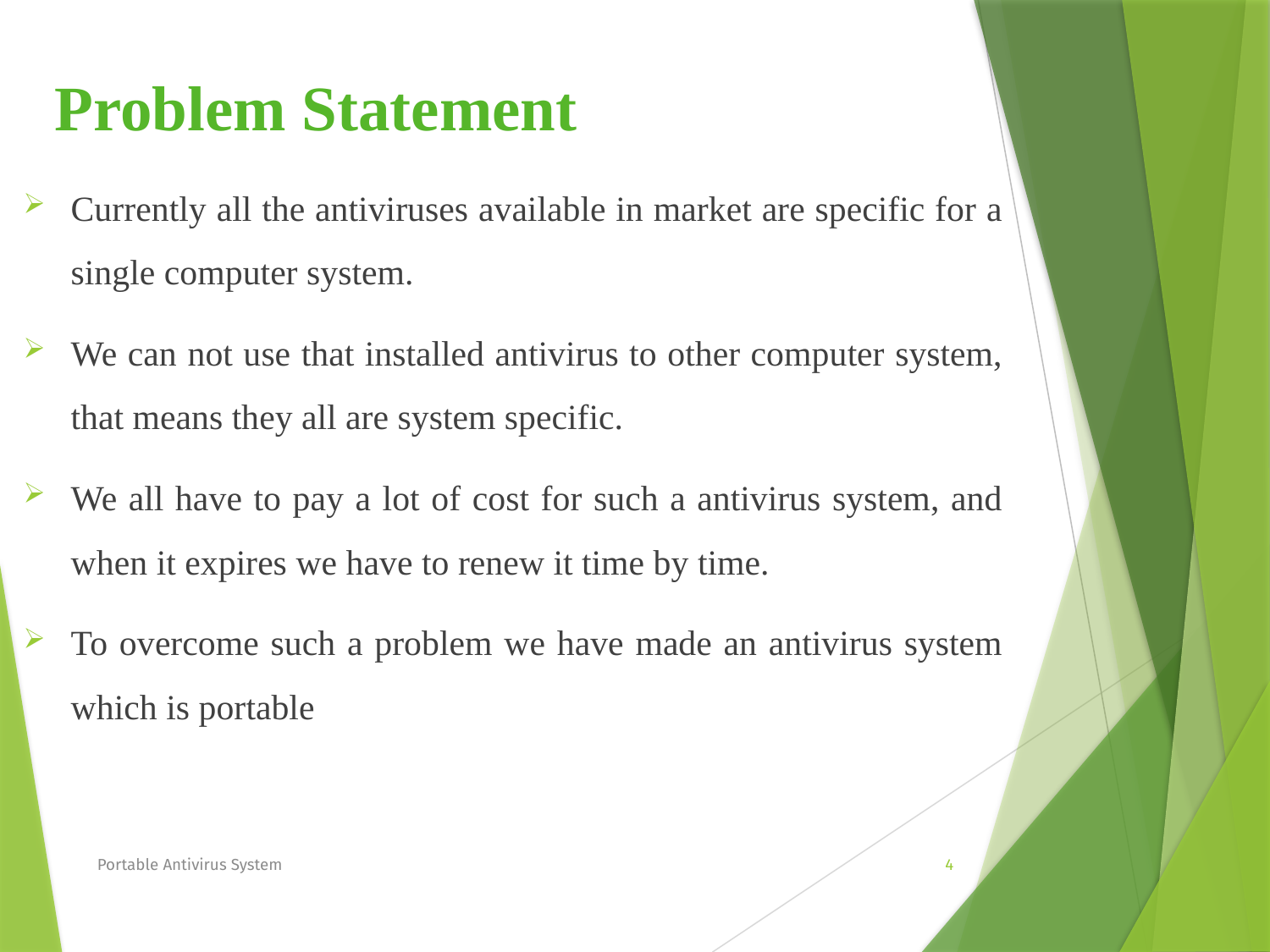

Problem Statement
Currently all the antiviruses available in market are specific for a single computer system.
We can not use that installed antivirus to other computer system, that means they all are system specific.
We all have to pay a lot of cost for such a antivirus system, and when it expires we have to renew it time by time.
To overcome such a problem we have made an antivirus system which is portable
Portable Antivirus System
4